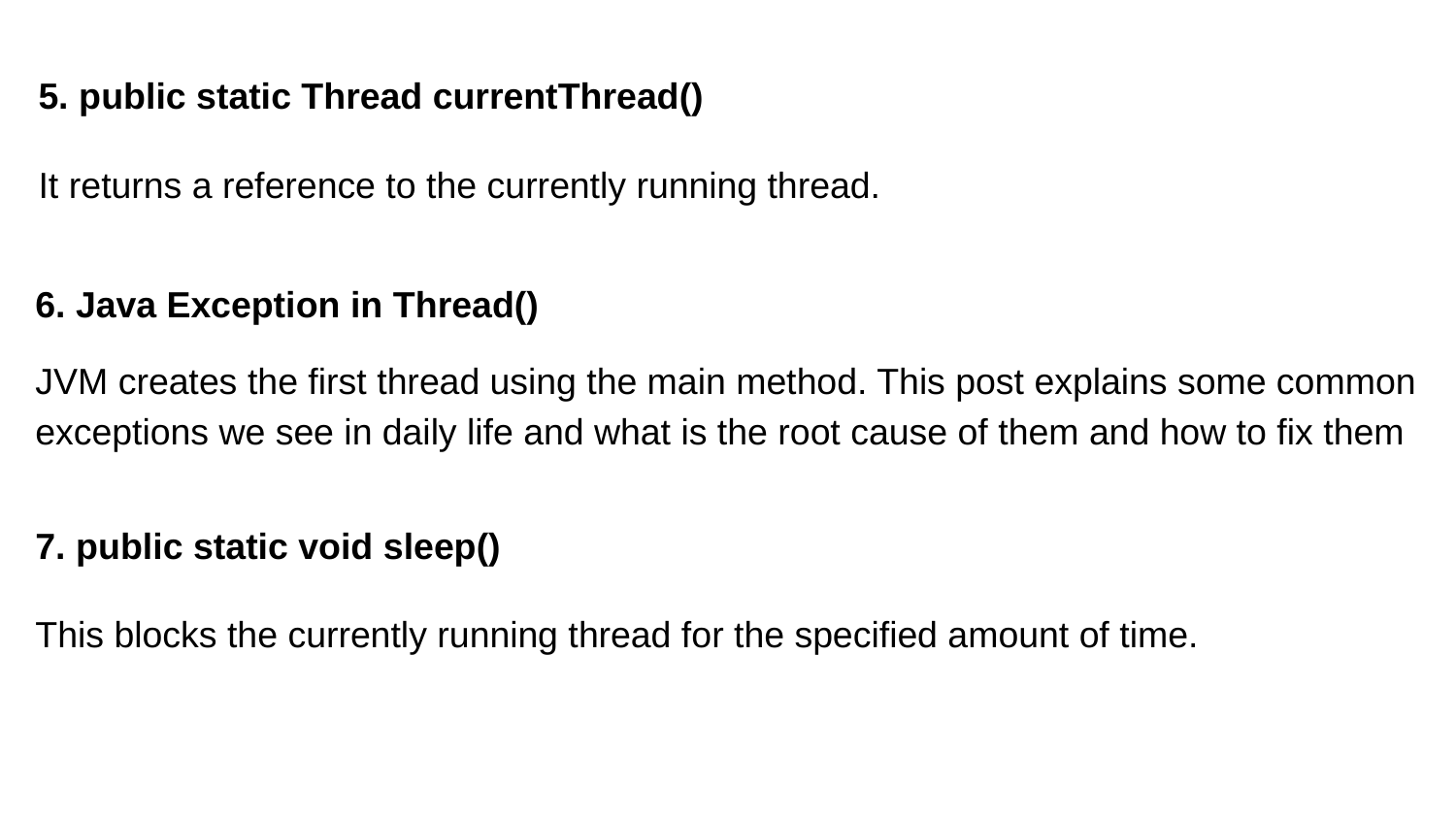

5. public static Thread currentThread()
It returns a reference to the currently running thread.
6. Java Exception in Thread()
JVM creates the first thread using the main method. This post explains some common exceptions we see in daily life and what is the root cause of them and how to fix them
7. public static void sleep()
This blocks the currently running thread for the specified amount of time.